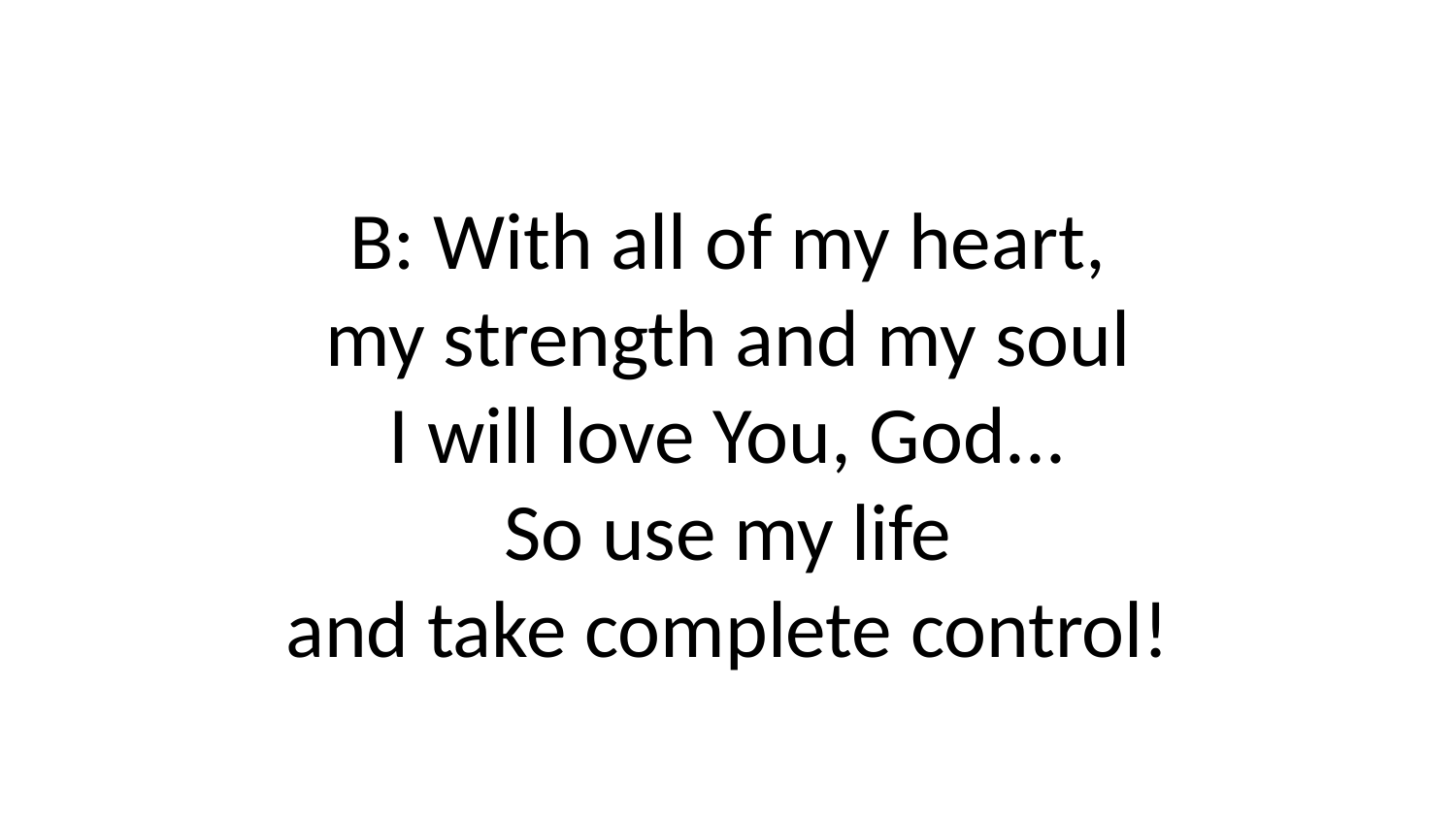

B: With all of my heart,
my strength and my soul
I will love You, God...
So use my life
and take complete control!